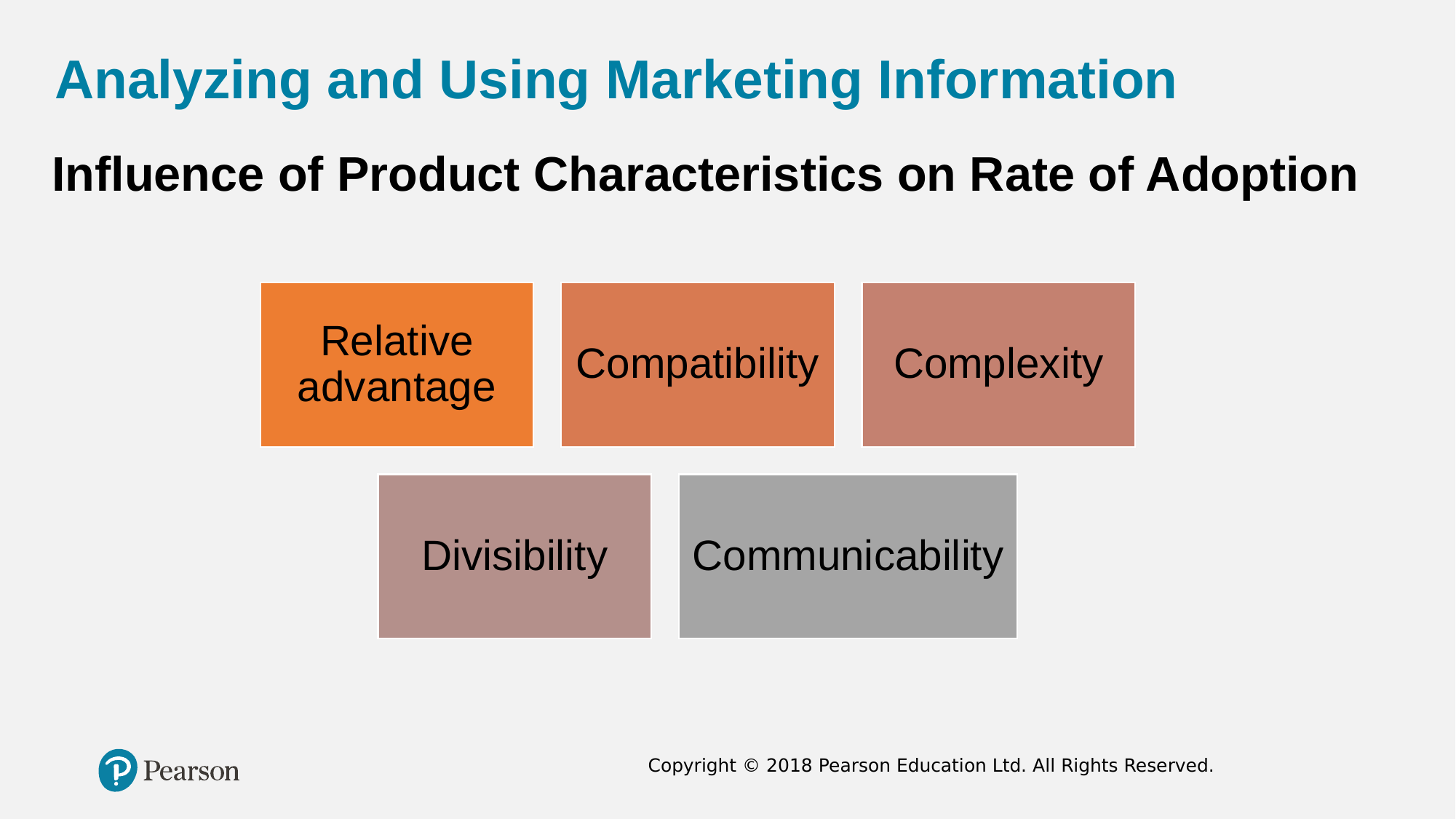

# Analyzing and Using Marketing Information
Influence of Product Characteristics on Rate of Adoption

Relative advantage
Compatibility
Complexity
Divisibility
Communicability